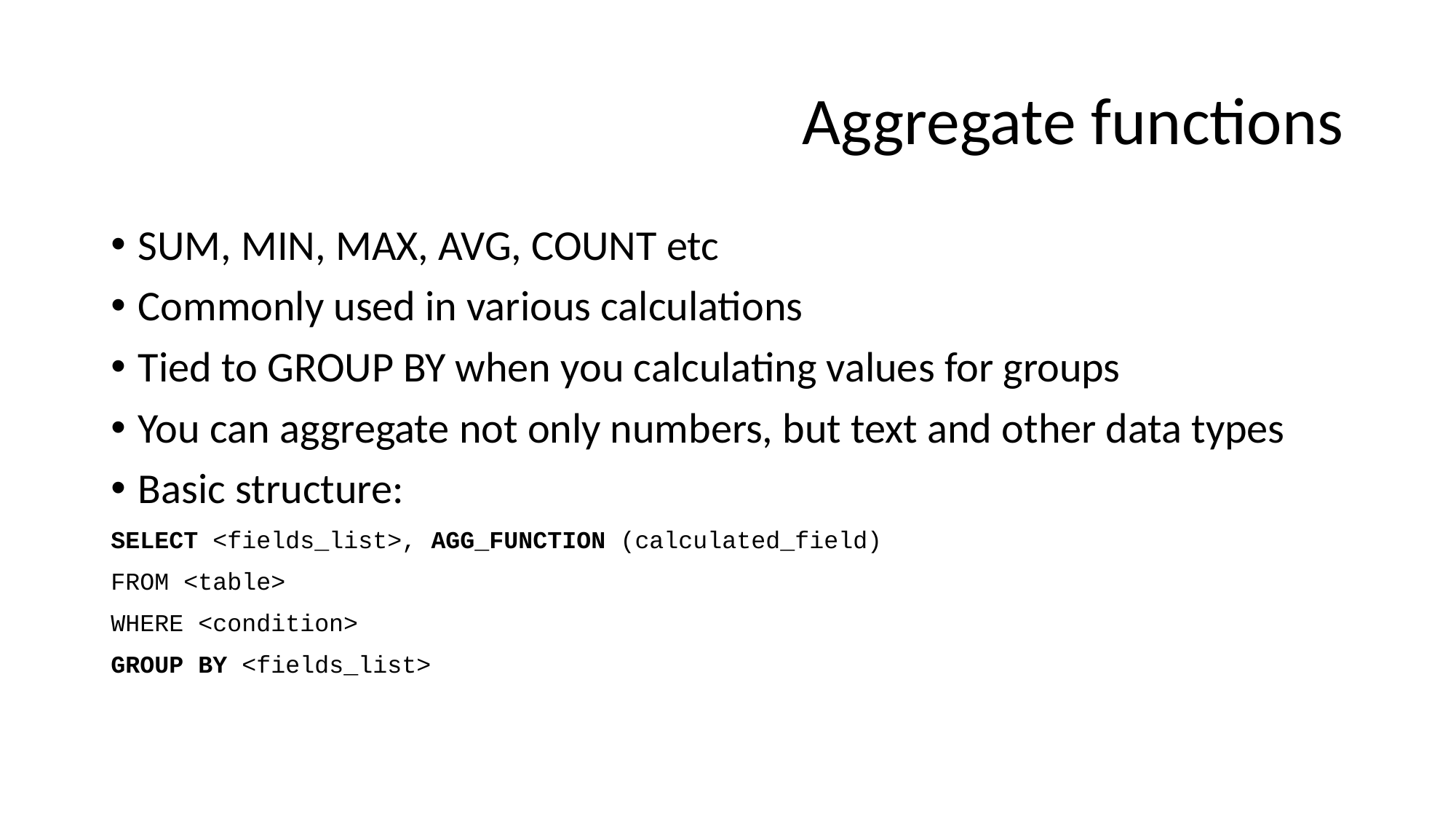

# Aggregate functions
SUM, MIN, MAX, AVG, COUNT etc
Commonly used in various calculations
Tied to GROUP BY when you calculating values for groups
You can aggregate not only numbers, but text and other data types
Basic structure:
SELECT <fields_list>, AGG_FUNCTION (calculated_field)
FROM <table>
WHERE <condition>
GROUP BY <fields_list>